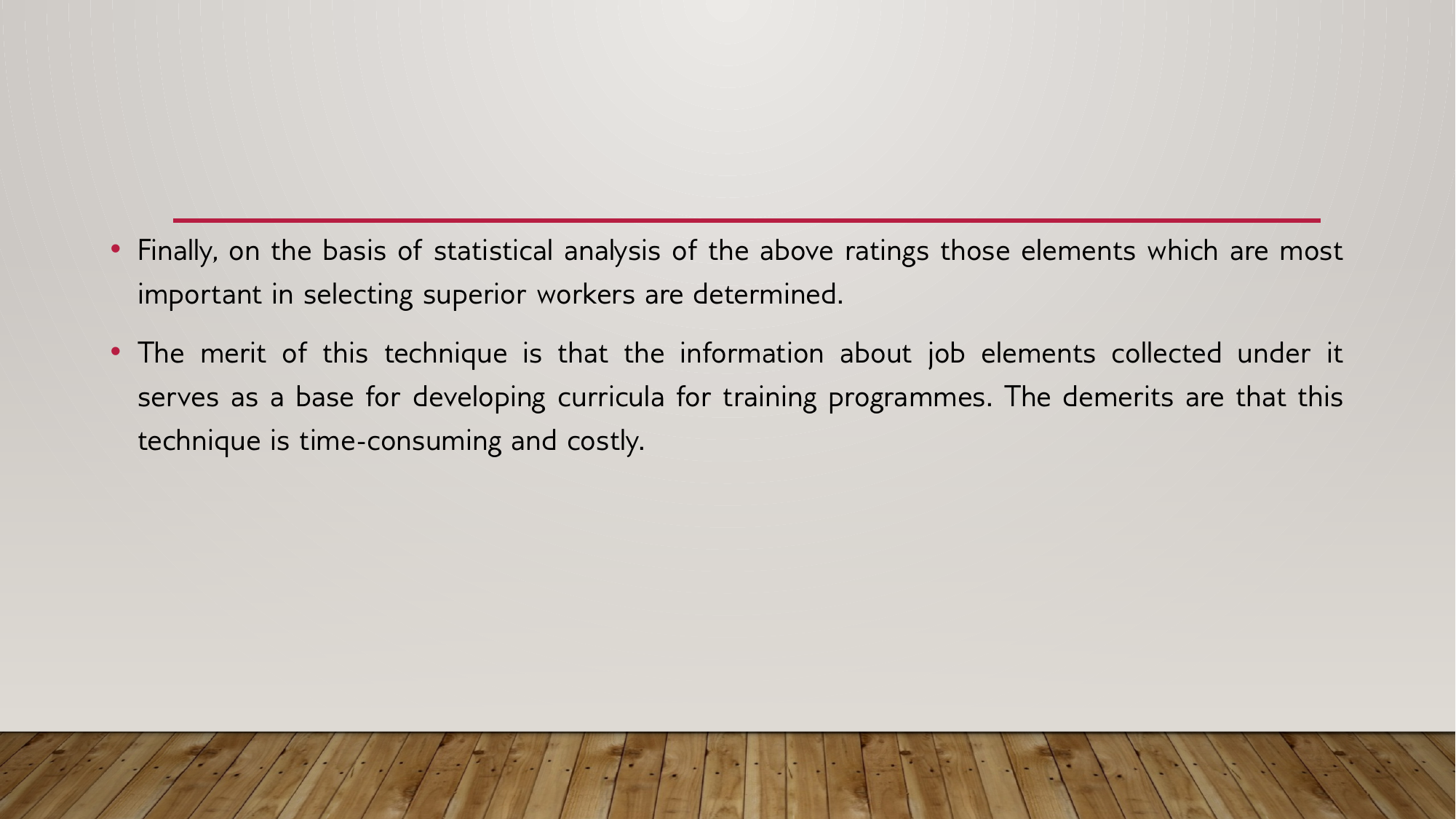

Finally, on the basis of statistical analysis of the above ratings those elements which are most important in selecting superior workers are determined.
The merit of this technique is that the information about job elements collected under it serves as a base for developing curricula for training programmes. The demerits are that this technique is time-consuming and costly.